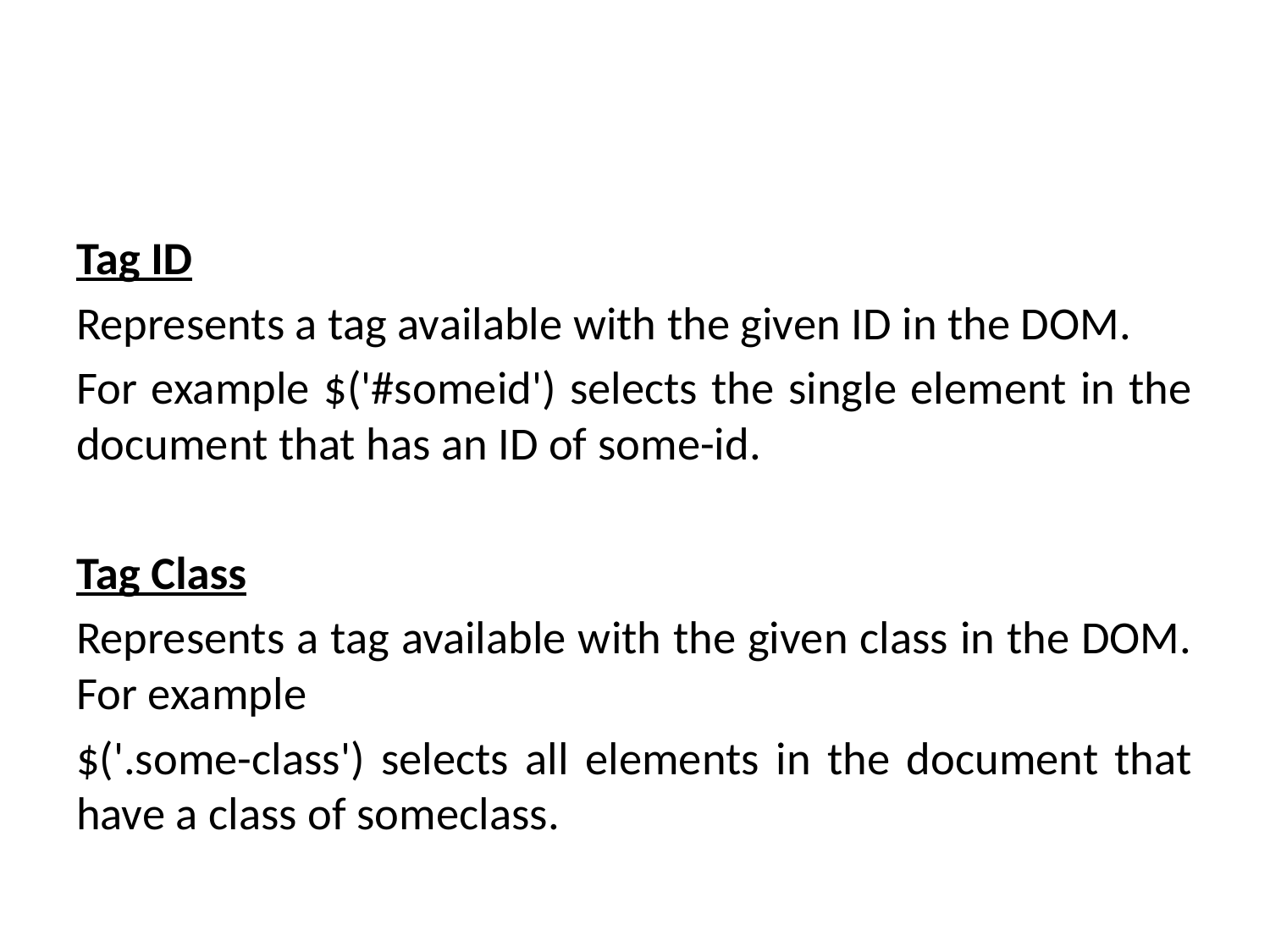

#
Tag ID
Represents a tag available with the given ID in the DOM.
For example $('#someid') selects the single element in the document that has an ID of some-id.

Tag Class
Represents a tag available with the given class in the DOM. For example
$('.some-class') selects all elements in the document that have a class of someclass.